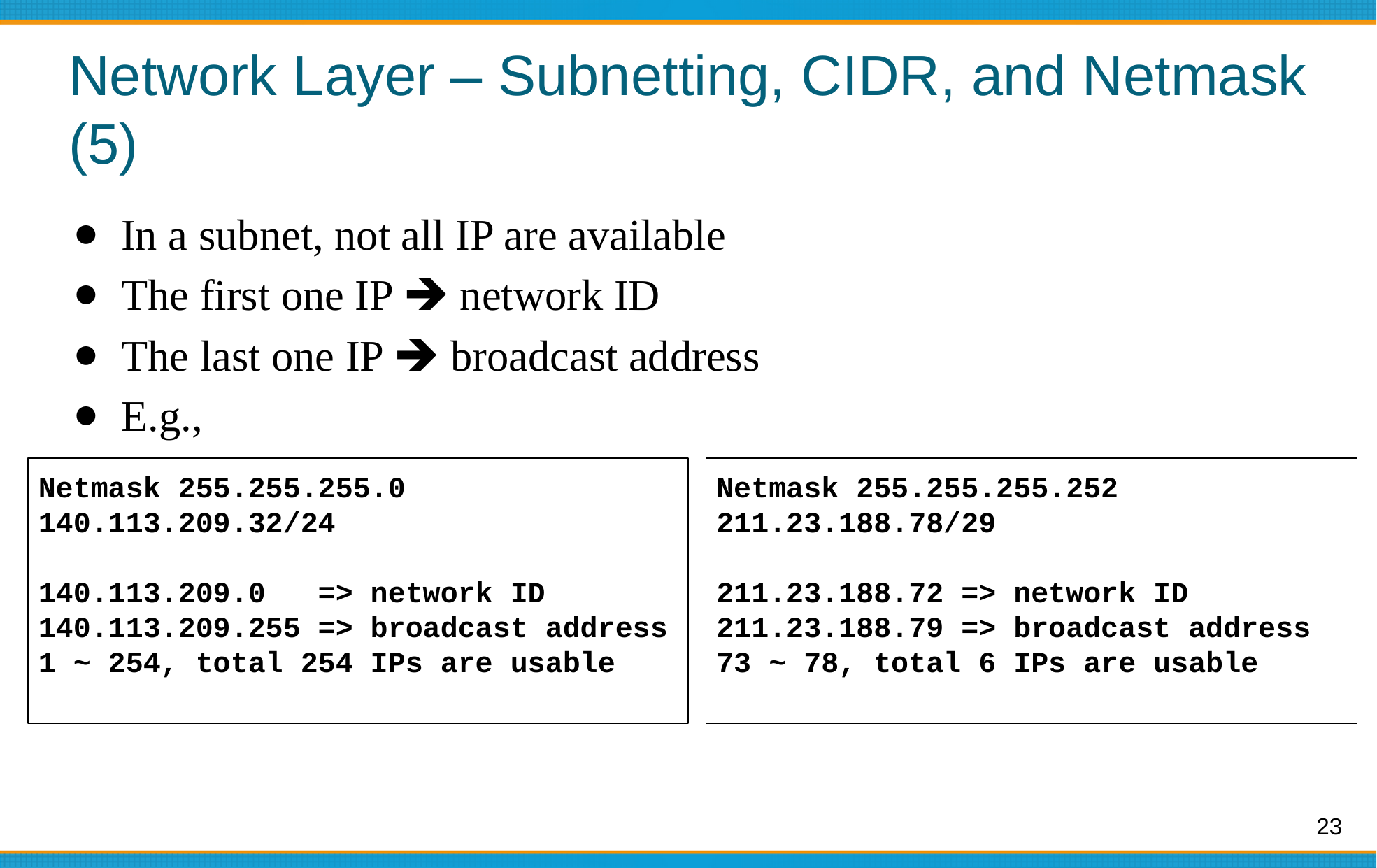

# Network Layer – Subnetting, CIDR, and Netmask (5)
In a subnet, not all IP are available
The first one IP 🡺 network ID
The last one IP 🡺 broadcast address
E.g.,
Netmask 255.255.255.0
140.113.209.32/24

140.113.209.0   => network ID
140.113.209.255 => broadcast address
1 ~ 254, total 254 IPs are usable

Netmask 255.255.255.252
211.23.188.78/29

211.23.188.72 => network ID
211.23.188.79 => broadcast address
73 ~ 78, total 6 IPs are usable

23